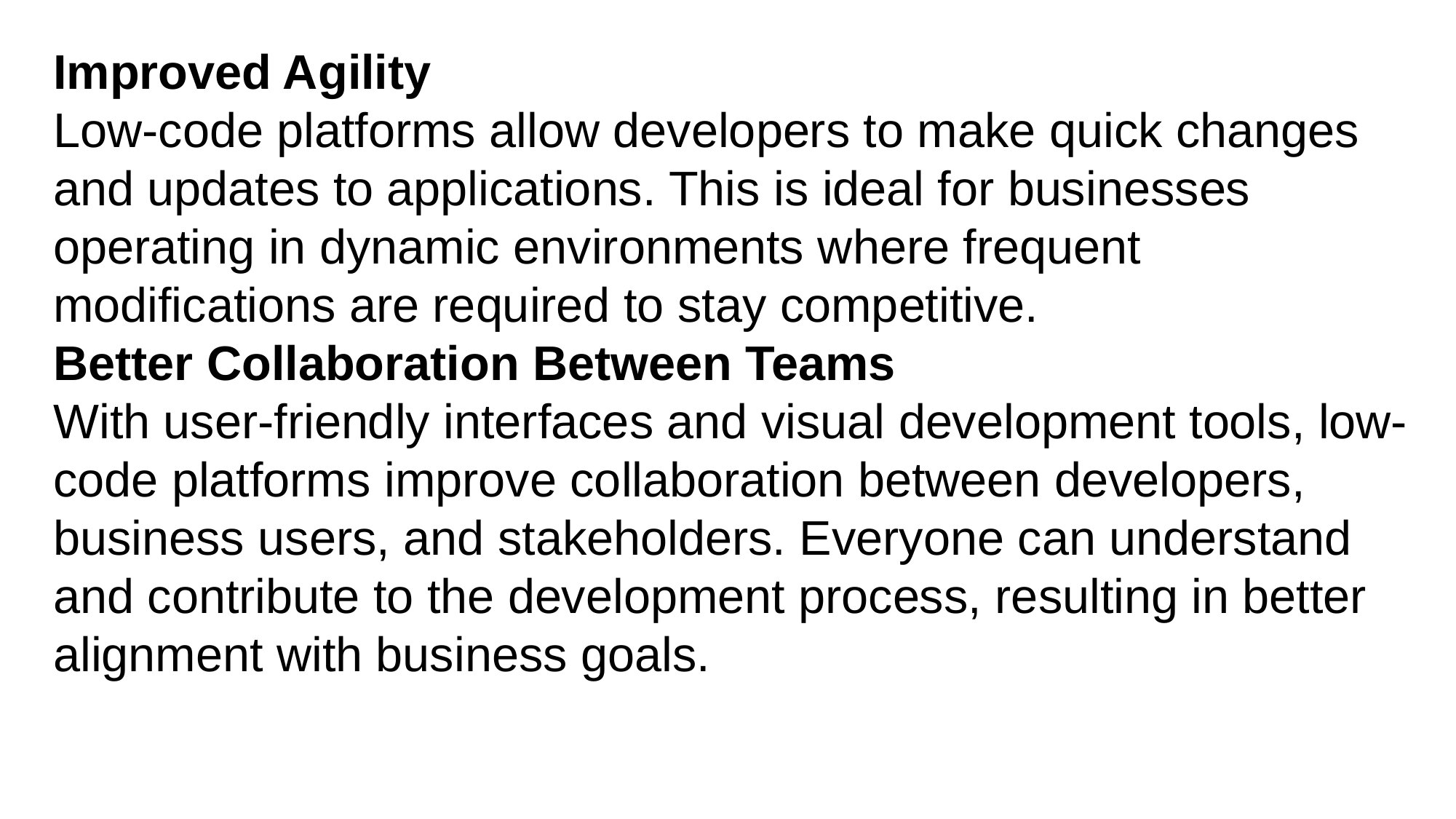

Improved Agility
Low-code platforms allow developers to make quick changes and updates to applications. This is ideal for businesses operating in dynamic environments where frequent modifications are required to stay competitive.
Better Collaboration Between Teams
With user-friendly interfaces and visual development tools, low-code platforms improve collaboration between developers, business users, and stakeholders. Everyone can understand and contribute to the development process, resulting in better alignment with business goals.